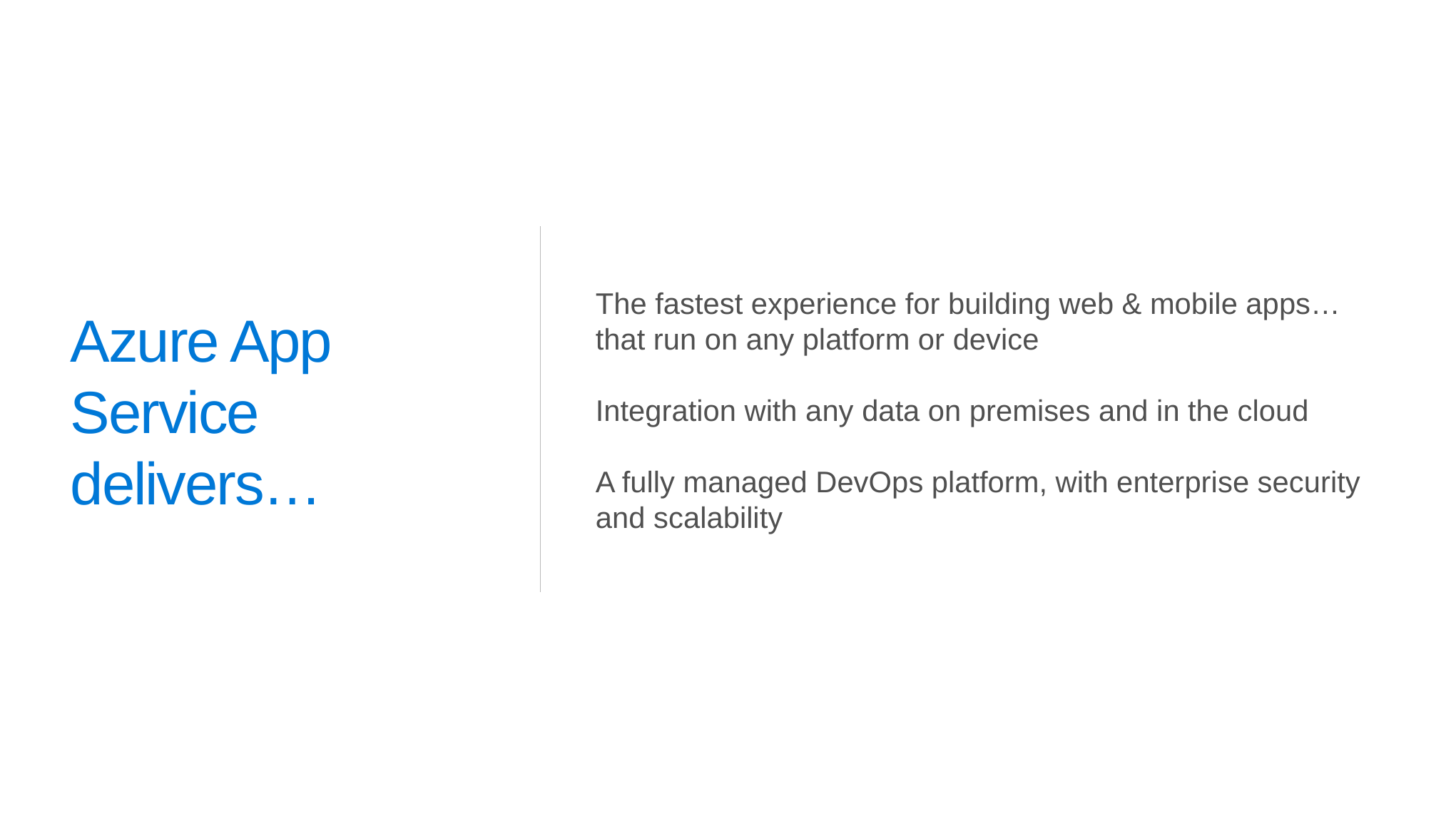

Azure App Service delivers…
The fastest experience for building web & mobile apps… that run on any platform or device
Integration with any data on premises and in the cloud
A fully managed DevOps platform, with enterprise security and scalability